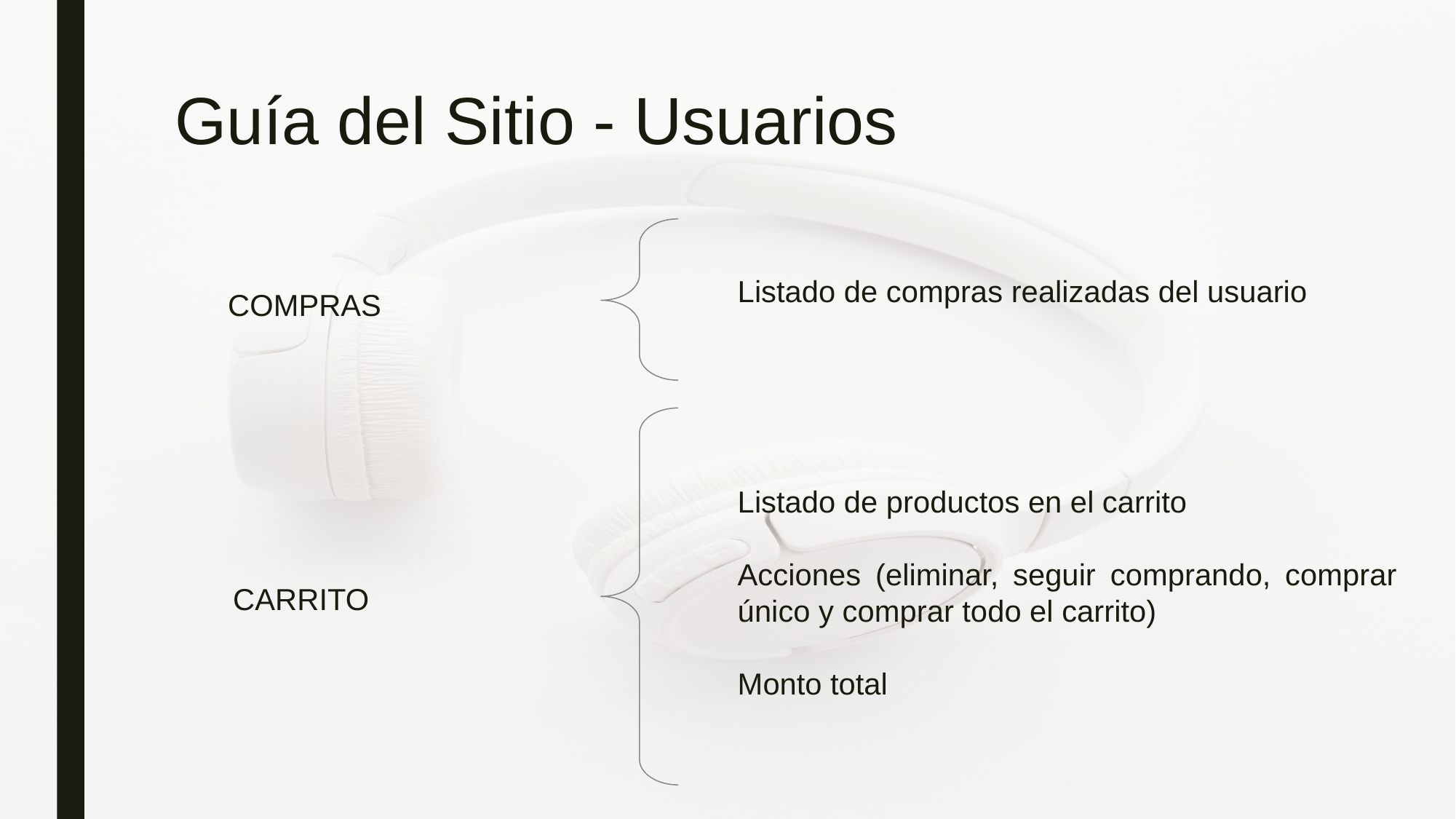

# Guía del Sitio - Usuarios

Listado de compras realizadas del usuario

COMPRAS

Listado de productos en el carrito

Acciones (eliminar, seguir comprando, comprar único y comprar todo el carrito)

Monto total

CARRITO